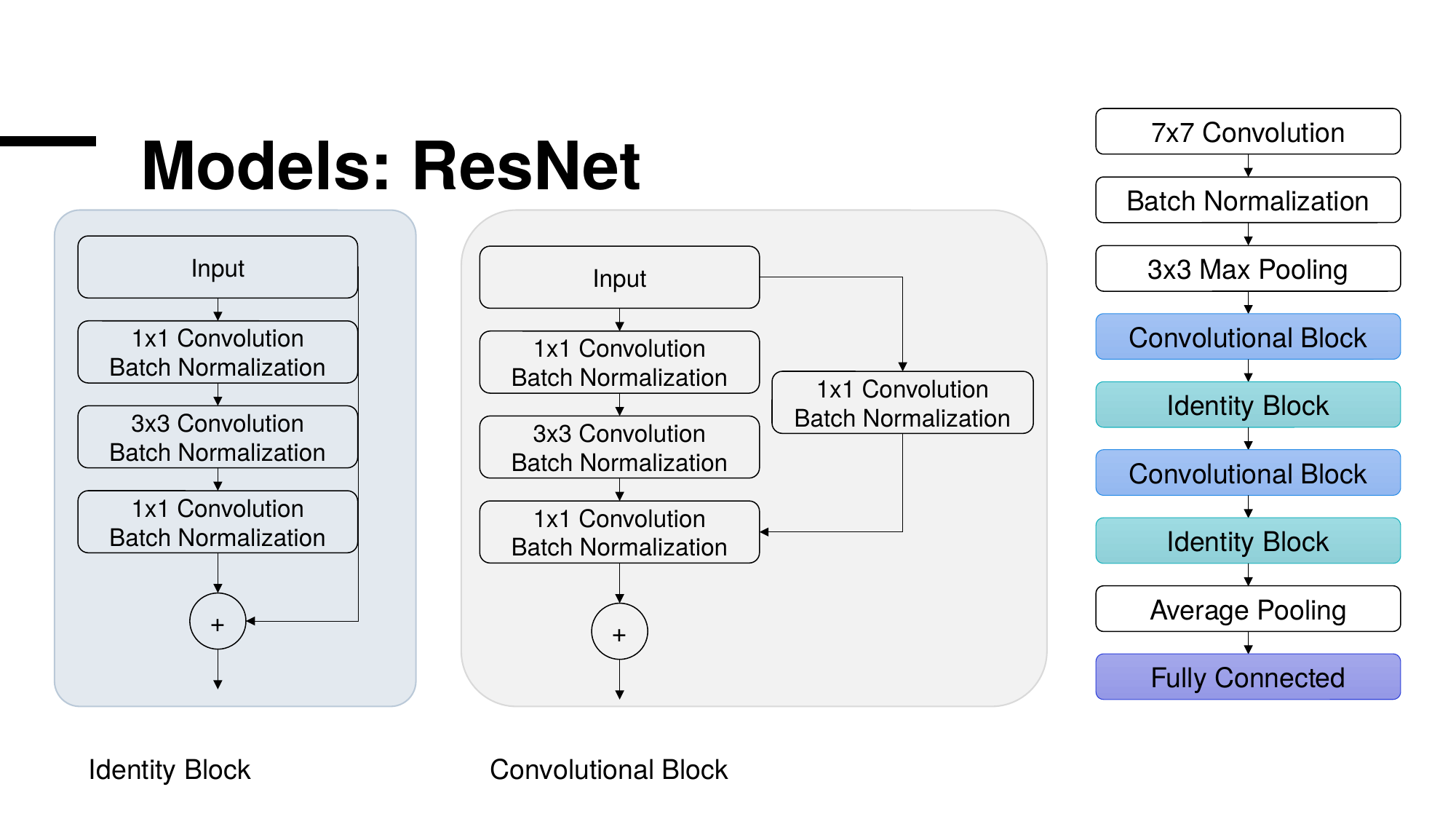

7x7 Convolution
Batch Normalization
3x3 Max Pooling
Convolutional Block
Identity Block
Convolutional Block
Identity Block
Average Pooling
Fully Connected
# Models: ResNet

Input
Input
1x1 Convolution
Batch Normalization
1x1 Convolution
Batch Normalization
1x1 Convolution
Batch Normalization
3x3 Convolution
Batch Normalization
3x3 Convolution
Batch Normalization
1x1 Convolution
Batch Normalization
1x1 Convolution
Batch Normalization
+
+
Identity Block
Convolutional Block